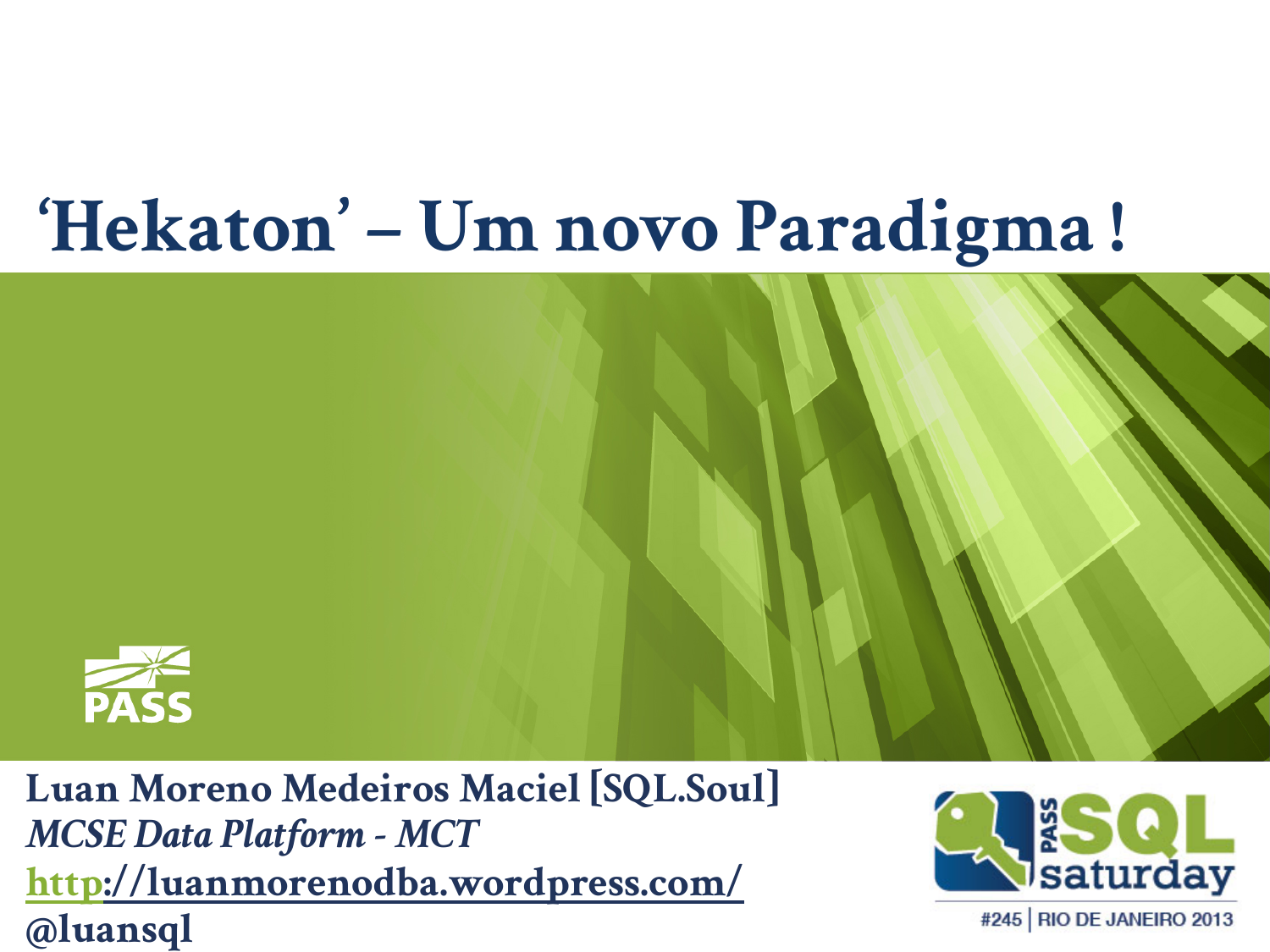

# ‘Hekaton’ – Um novo Paradigma !
Luan Moreno Medeiros Maciel [SQL.Soul]
MCSE Data Platform - MCT
http://luanmorenodba.wordpress.com/
@luansql